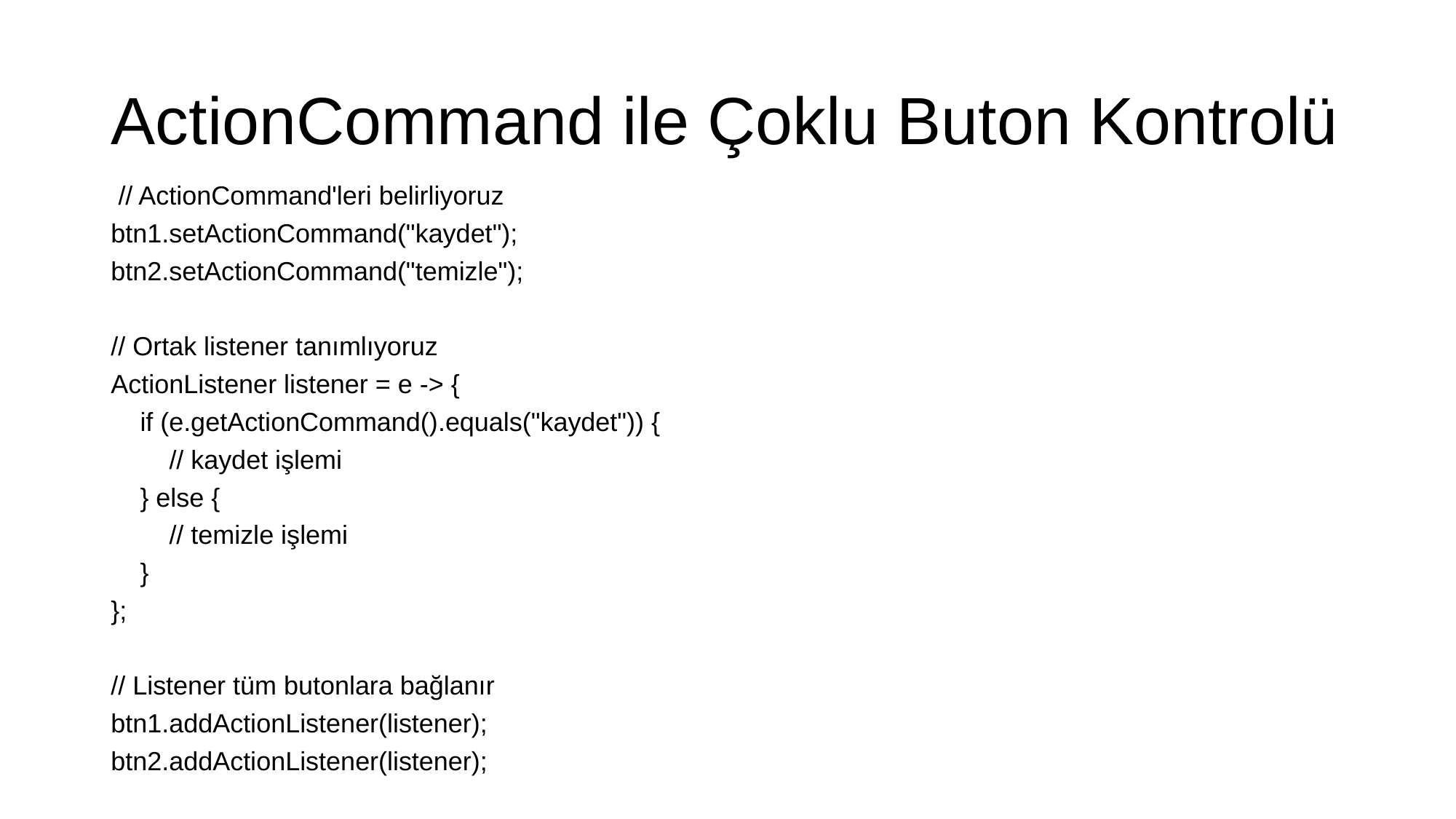

# ActionCommand ile Çoklu Buton Kontrolü
 // ActionCommand'leri belirliyoruz
btn1.setActionCommand("kaydet");
btn2.setActionCommand("temizle");

// Ortak listener tanımlıyoruz
ActionListener listener = e -> {
    if (e.getActionCommand().equals("kaydet")) {
        // kaydet işlemi
    } else {
        // temizle işlemi
    }
};

// Listener tüm butonlara bağlanır
btn1.addActionListener(listener);
btn2.addActionListener(listener);